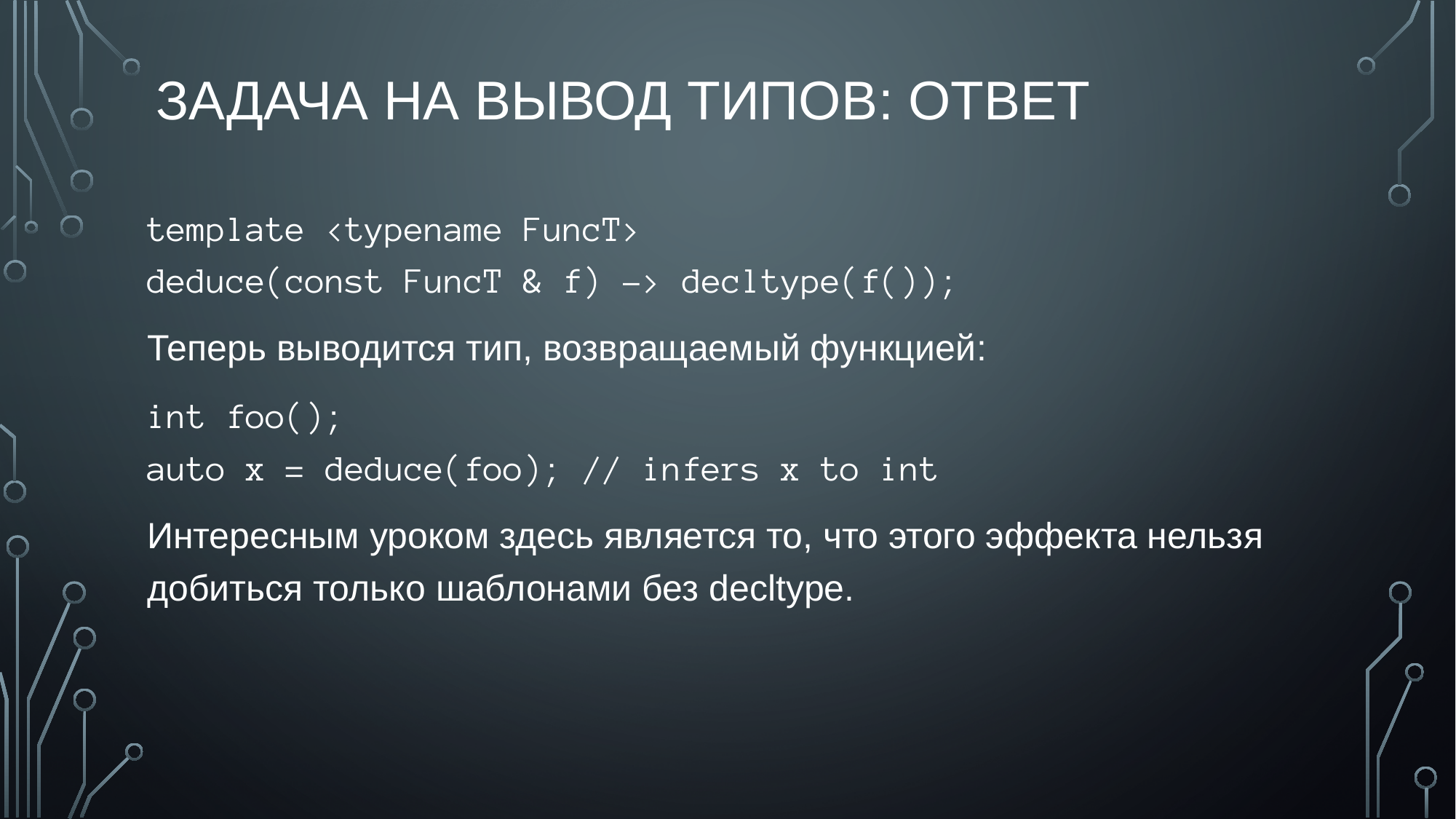

# Задача на вывод типов: ответ
template <typename FuncT>
deduce(const FuncT & f) -> decltype(f());
Теперь выводится тип, возвращаемый функцией:
int foo();
auto x = deduce(foo); // infers x to int
Интересным уроком здесь является то, что этого эффекта нельзя добиться только шаблонами без decltype.